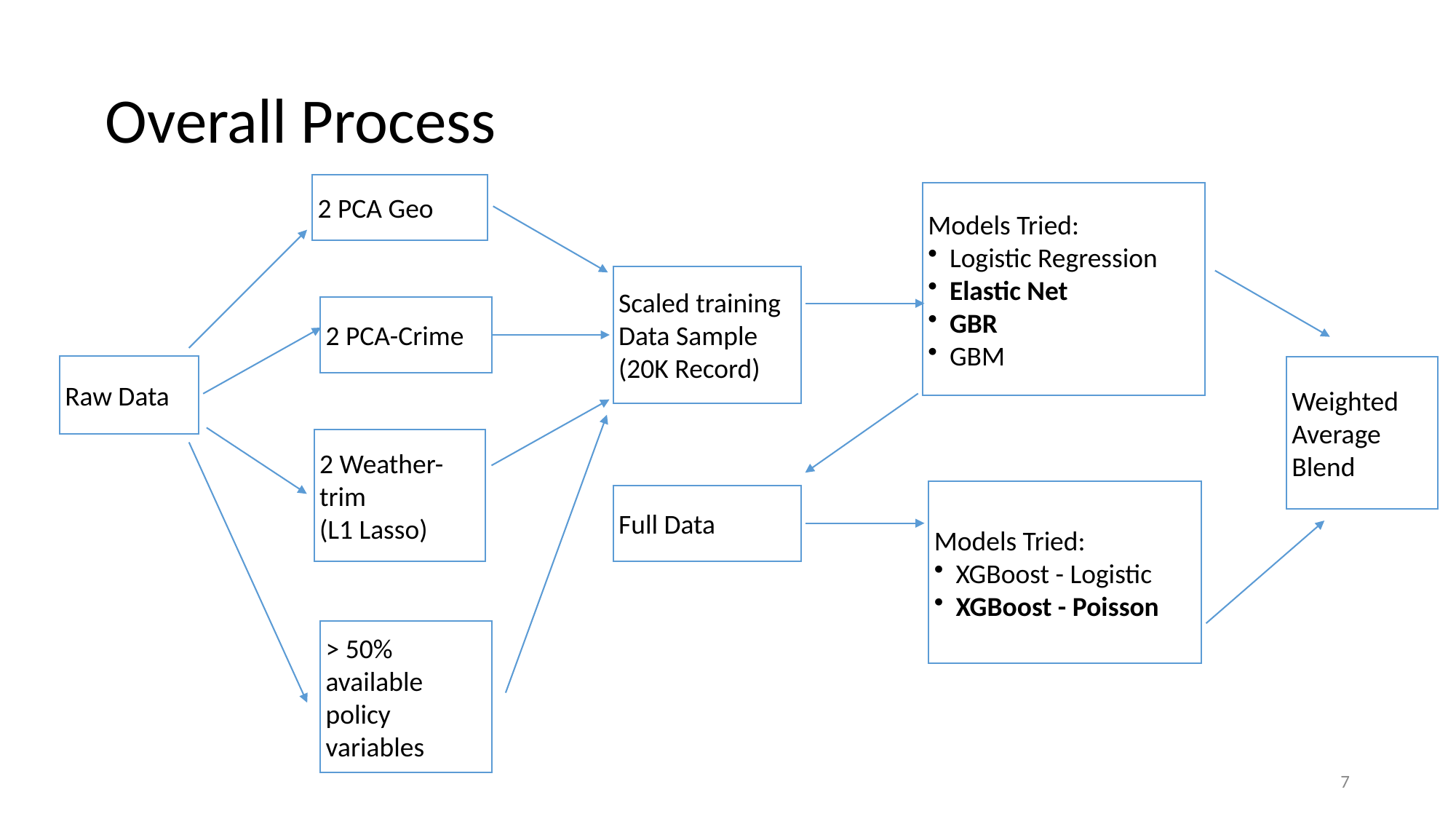

# Overall Process
2 PCA Geo
Models Tried:
Logistic Regression
Elastic Net
GBR
GBM

Scaled training Data Sample
(20K Record)

2 PCA-Crime

Raw Data
Weighted Average Blend

2 Weather-trim
(L1 Lasso)

Models Tried:
XGBoost - Logistic
XGBoost - Poisson
Full Data

> 50% available policy variables
7